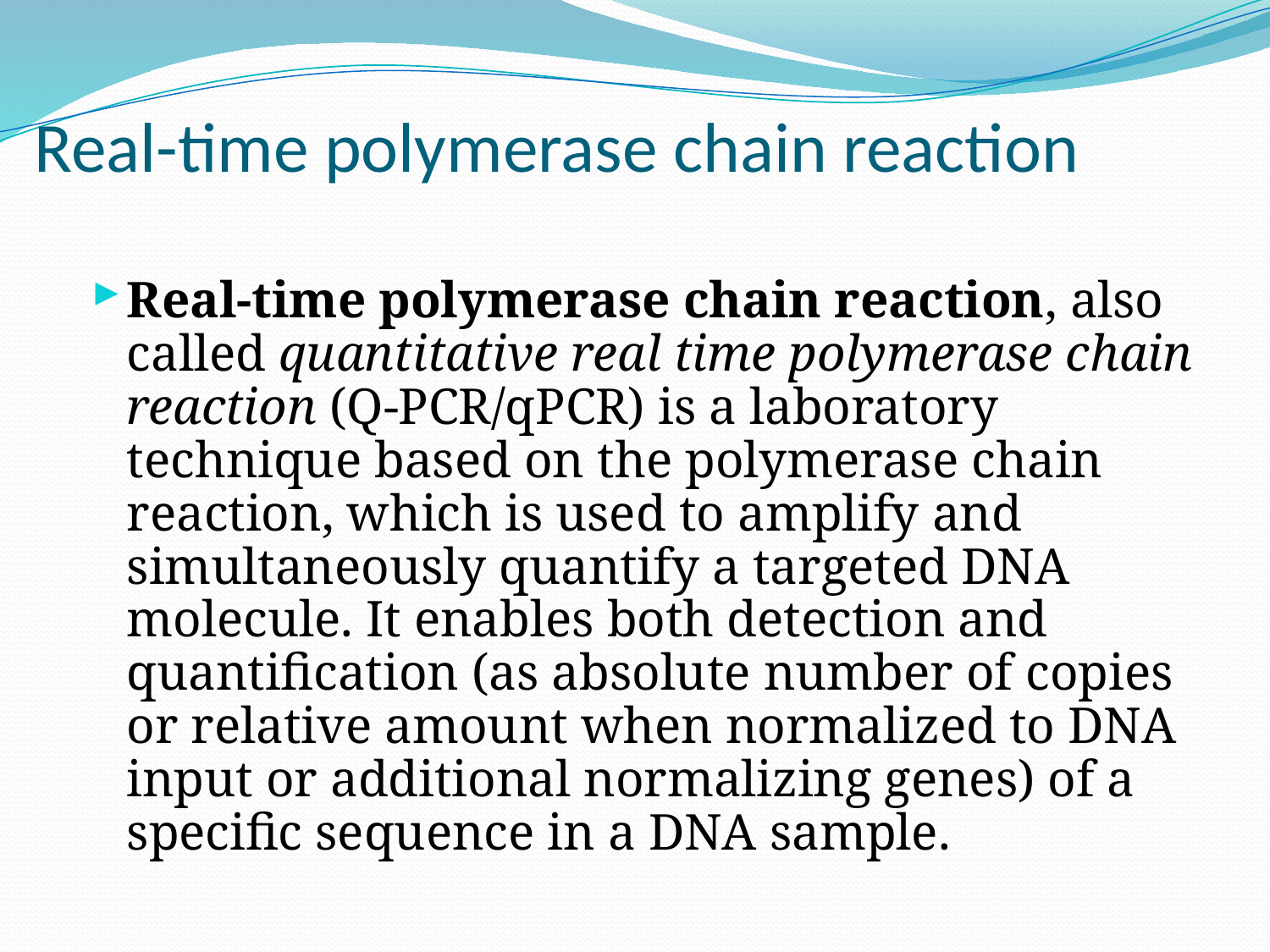

# Real-time polymerase chain reaction
Real-time polymerase chain reaction, also called quantitative real time polymerase chain reaction (Q-PCR/qPCR) is a laboratory technique based on the polymerase chain reaction, which is used to amplify and simultaneously quantify a targeted DNA molecule. It enables both detection and quantification (as absolute number of copies or relative amount when normalized to DNA input or additional normalizing genes) of a specific sequence in a DNA sample.